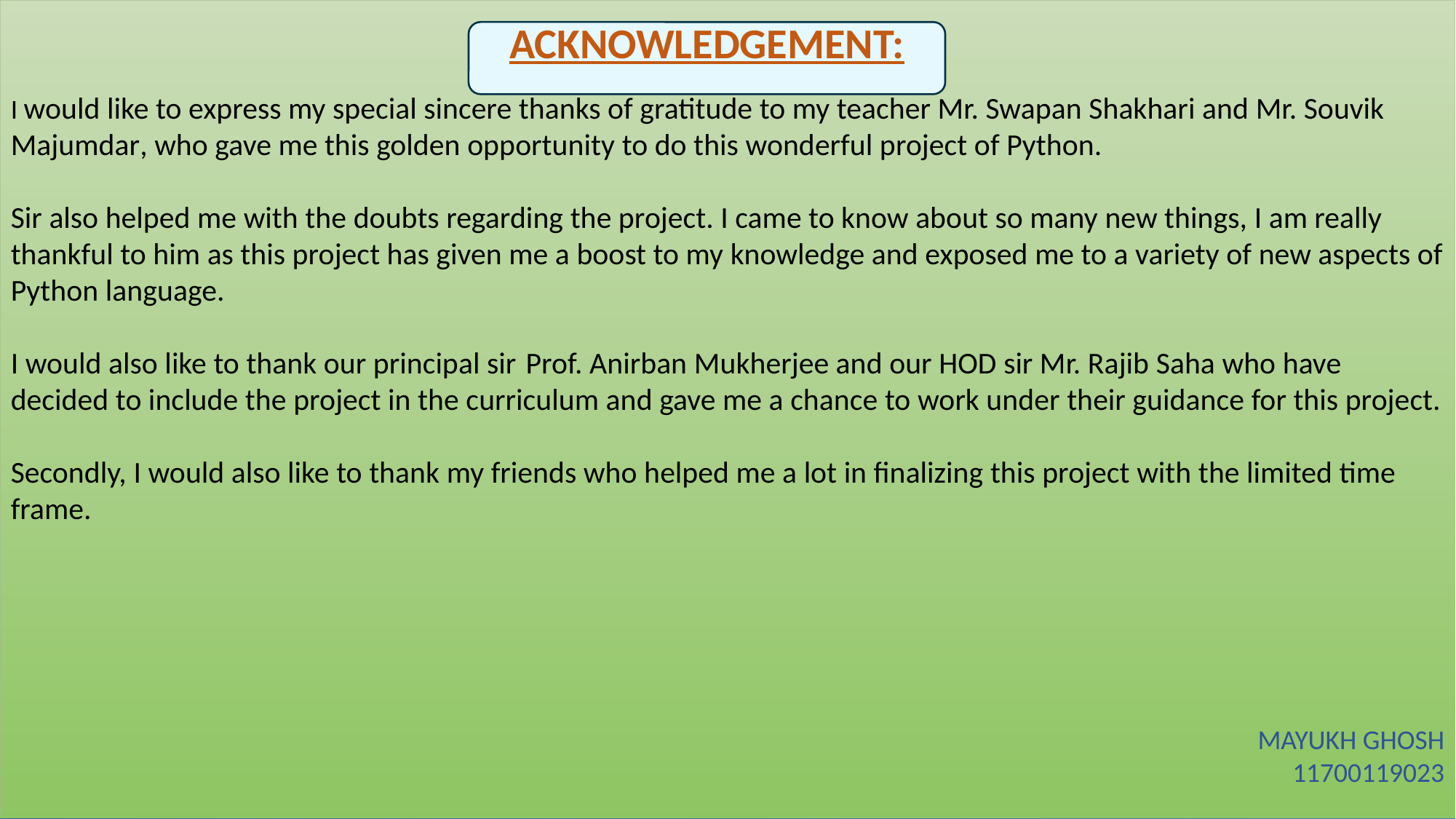

I would like to express my special sincere thanks of gratitude to my teacher Mr. Swapan Shakhari and Mr. Souvik Majumdar, who gave me this golden opportunity to do this wonderful project of Python.

Sir also helped me with the doubts regarding the project. I came to know about so many new things, I am really thankful to him as this project has given me a boost to my knowledge and exposed me to a variety of new aspects of Python language.

I would also like to thank our principal sir Prof. Anirban Mukherjee and our HOD sir Mr. Rajib Saha who have decided to include the project in the curriculum and gave me a chance to work under their guidance for this project.

Secondly, I would also like to thank my friends who helped me a lot in finalizing this project with the limited time frame.

MAYUKH GHOSH
						11700119023

ACKNOWLEDGEMENT: